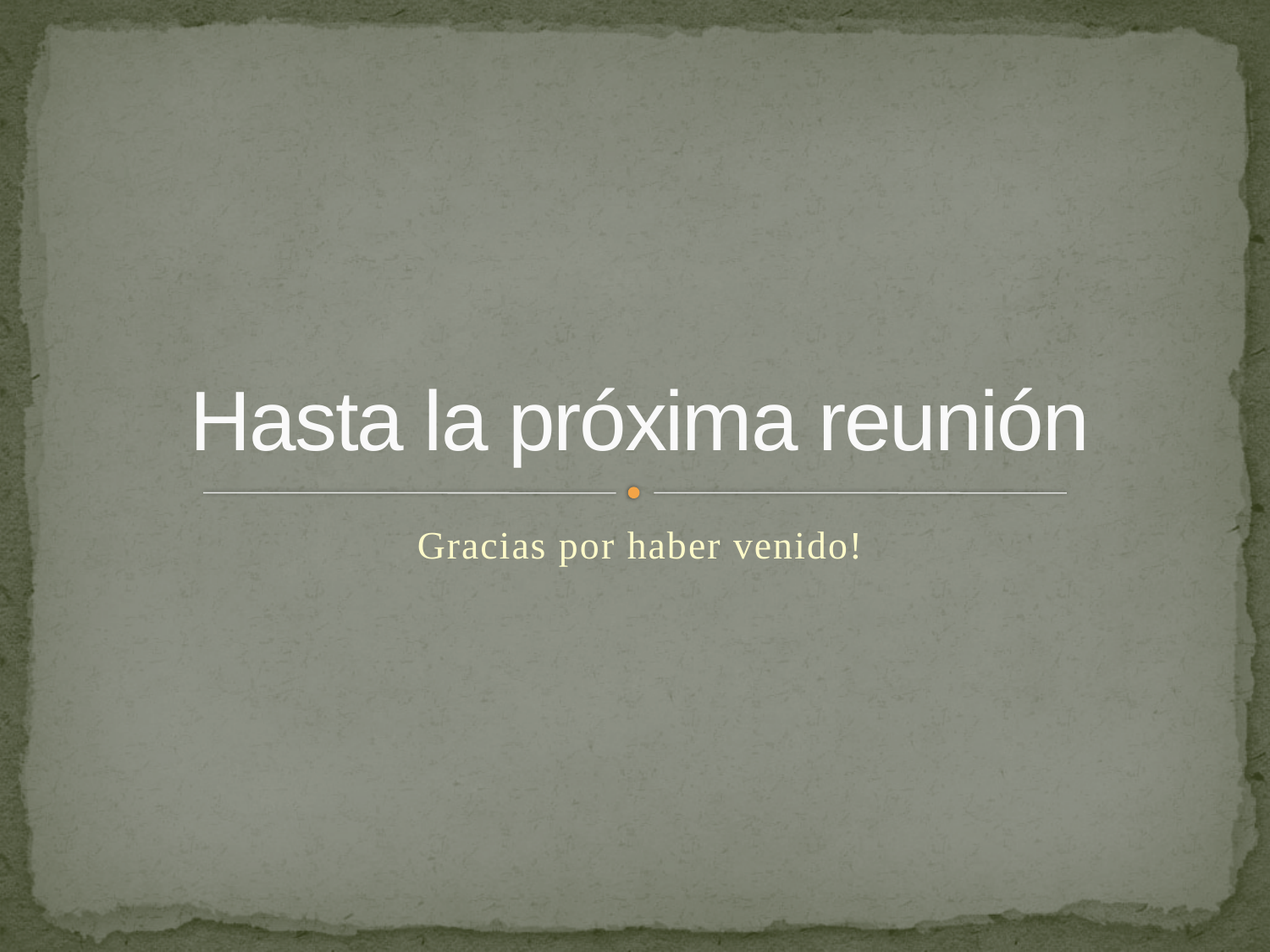

# Hasta la próxima reunión
Gracias por haber venido!